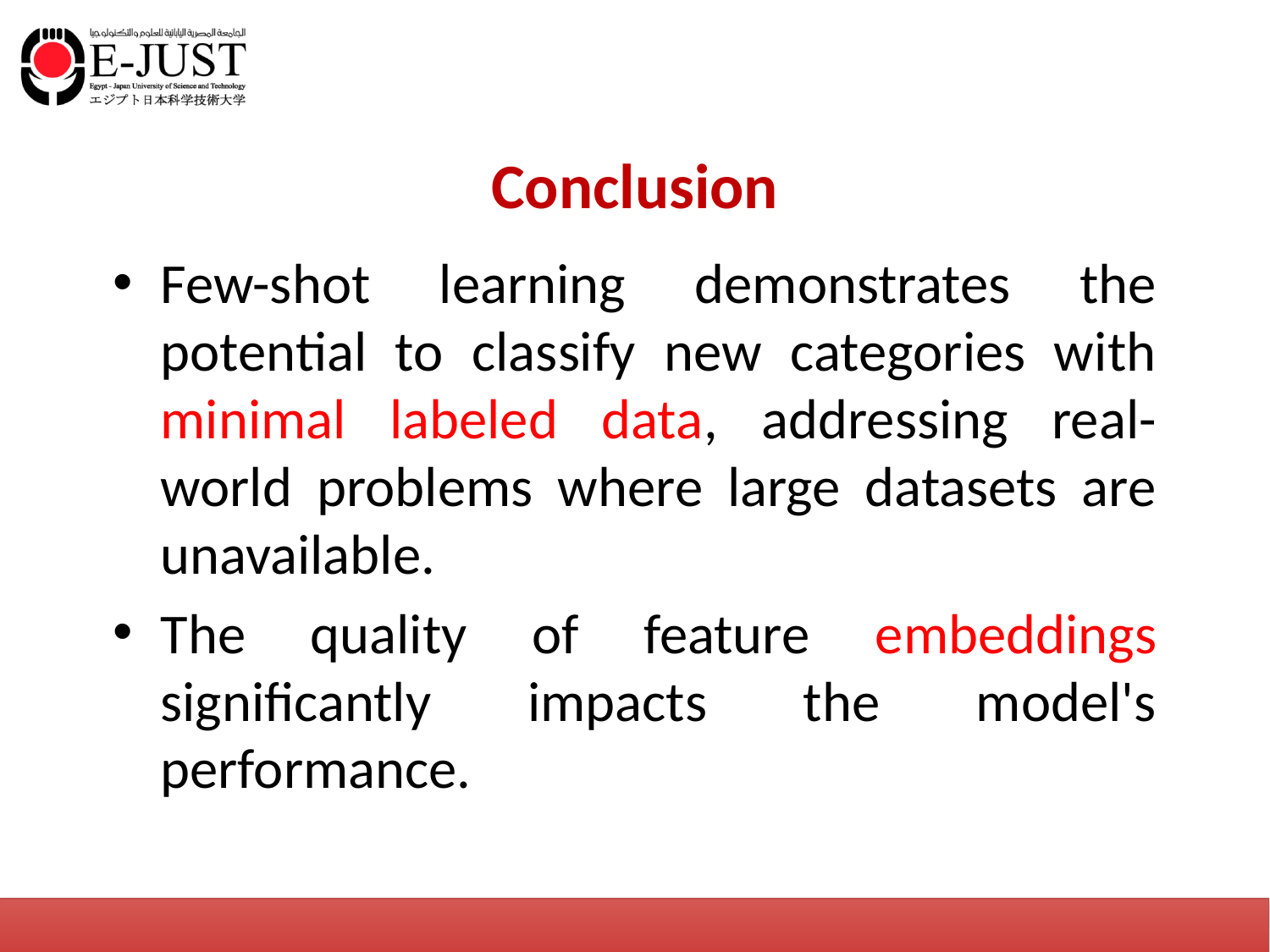

# Conclusion
Few-shot learning demonstrates the potential to classify new categories with minimal labeled data, addressing real-world problems where large datasets are unavailable.
The quality of feature embeddings significantly impacts the model's performance.